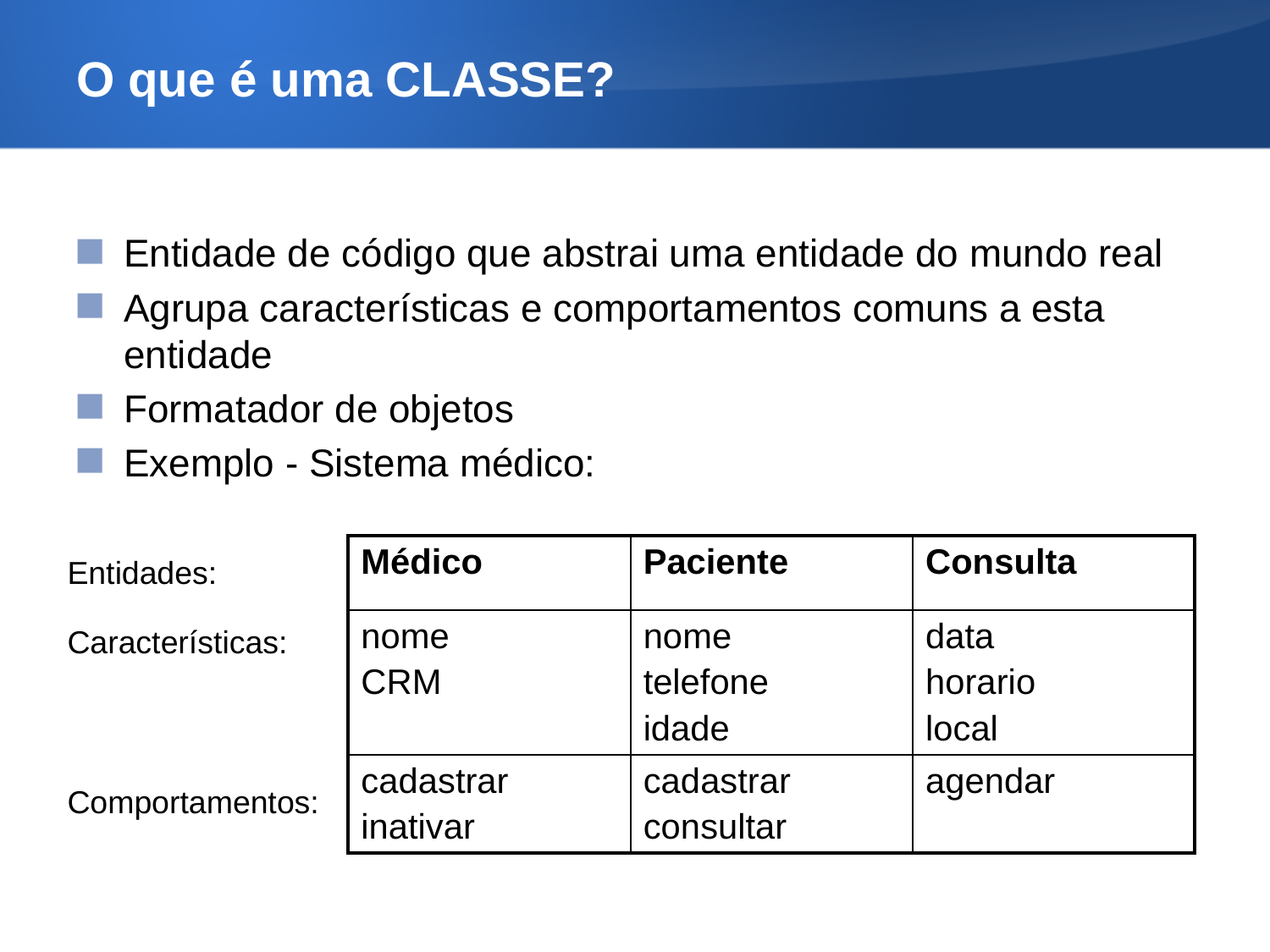

# O que é uma CLASSE?
Entidade de código que abstrai uma entidade do mundo real
Agrupa características e comportamentos comuns a esta entidade
Formatador de objetos
Exemplo - Sistema médico:
| Médico | Paciente | Consulta |
| --- | --- | --- |
| nome CRM | nome telefone idade | data horario local |
| cadastrar inativar | cadastrar consultar | agendar |
Entidades:
Características:
Comportamentos: